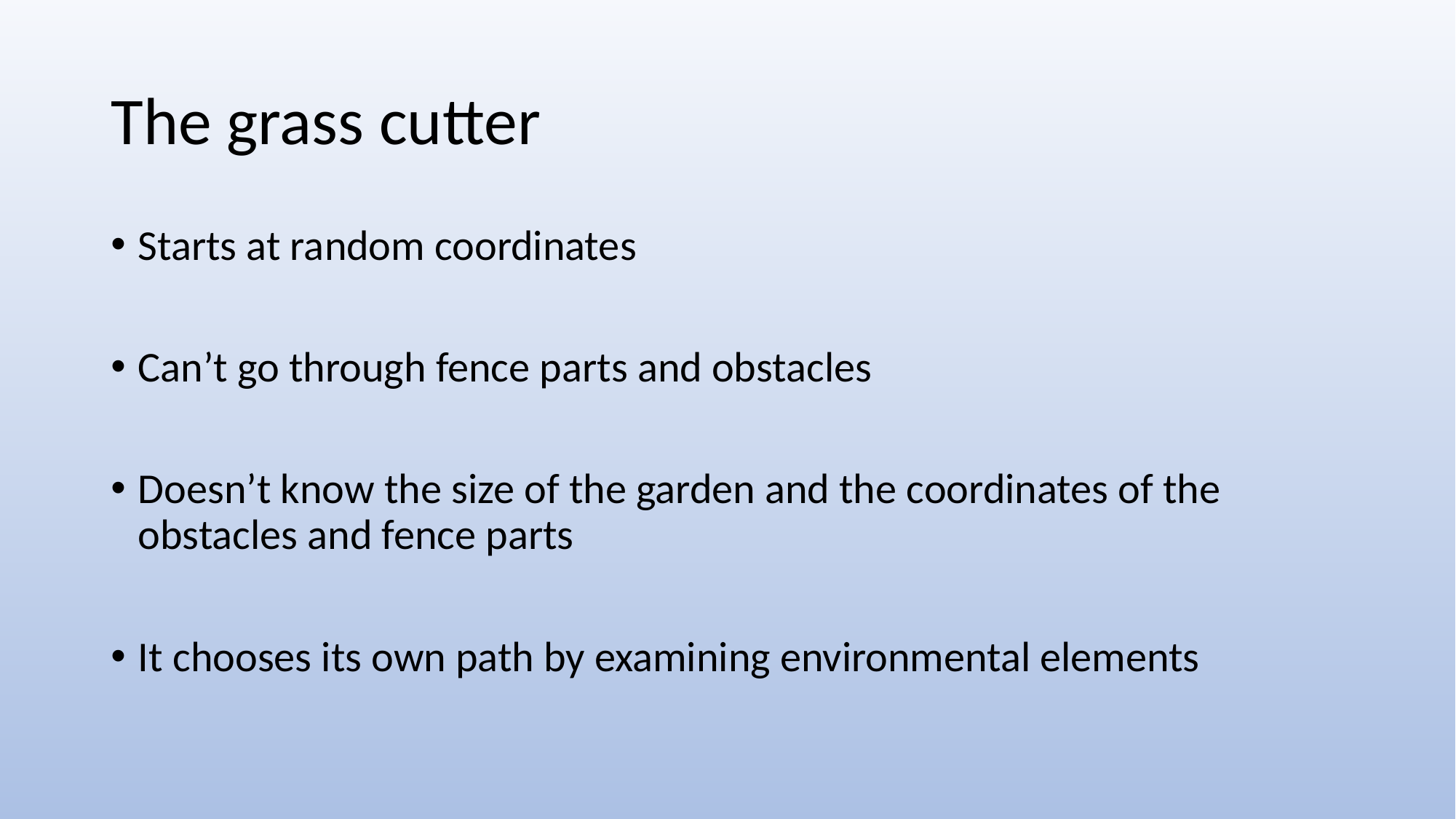

# The grass cutter
Starts at random coordinates

Can’t go through fence parts and obstacles

Doesn’t know the size of the garden and the coordinates of the obstacles and fence parts

It chooses its own path by examining environmental elements